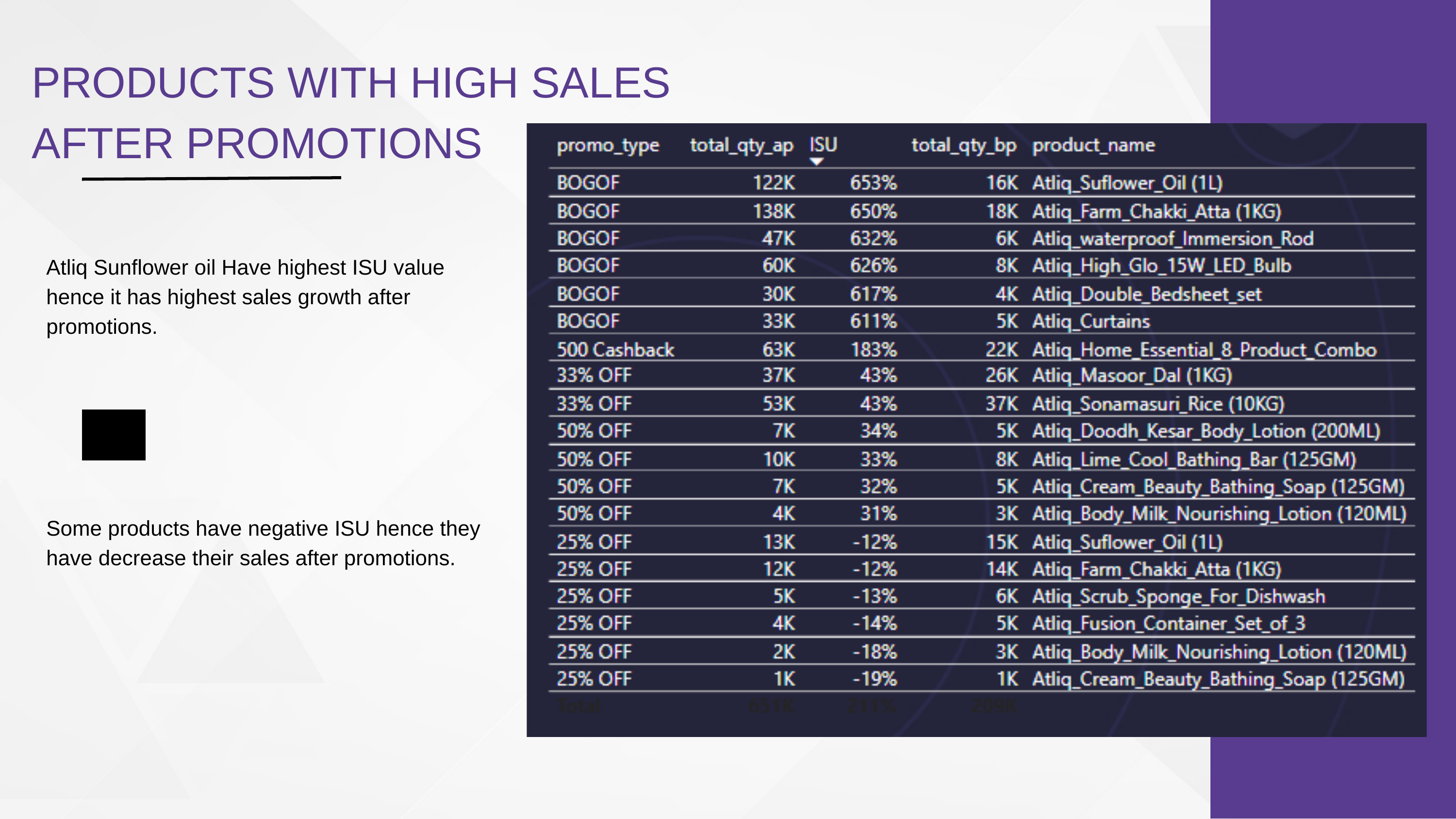

PRODUCTS WITH HIGH SALES AFTER PROMOTIONS

Atliq Sunflower oil Have highest ISU value hence it has highest sales growth after promotions.

Some products have negative ISU hence they have decrease their sales after promotions.